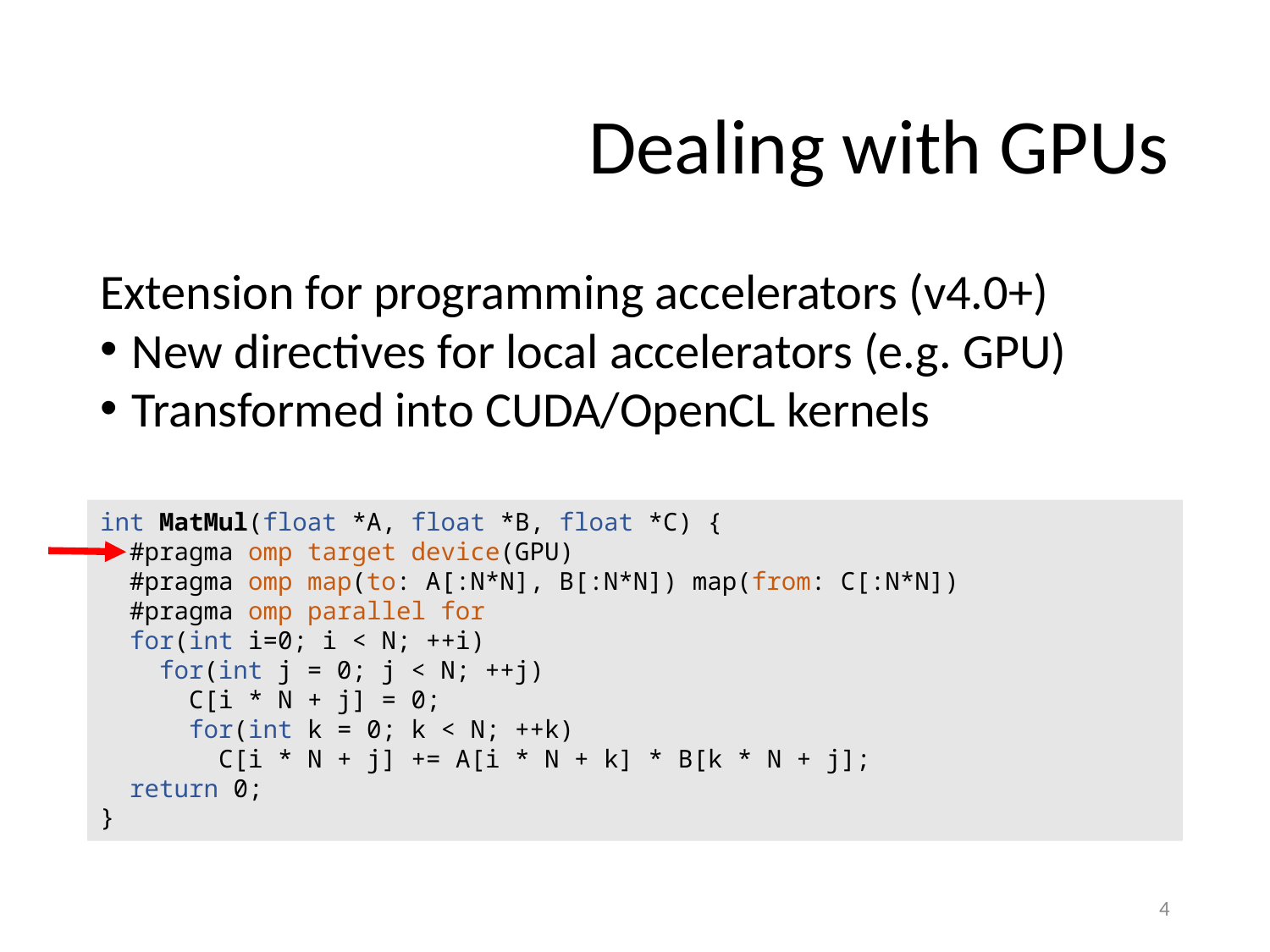

# Dealing with GPUs
Extension for programming accelerators (v4.0+)
New directives for local accelerators (e.g. GPU)
Transformed into CUDA/OpenCL kernels
int MatMul(float *A, float *B, float *C) {
  #pragma omp target device(GPU)
  #pragma omp map(to: A[:N*N], B[:N*N]) map(from: C[:N*N])
  #pragma omp parallel for
  for(int i=0; i < N; ++i)
    for(int j = 0; j < N; ++j)
      C[i * N + j] = 0;
      for(int k = 0; k < N; ++k)
        C[i * N + j] += A[i * N + k] * B[k * N + j];
  return 0;
}
4